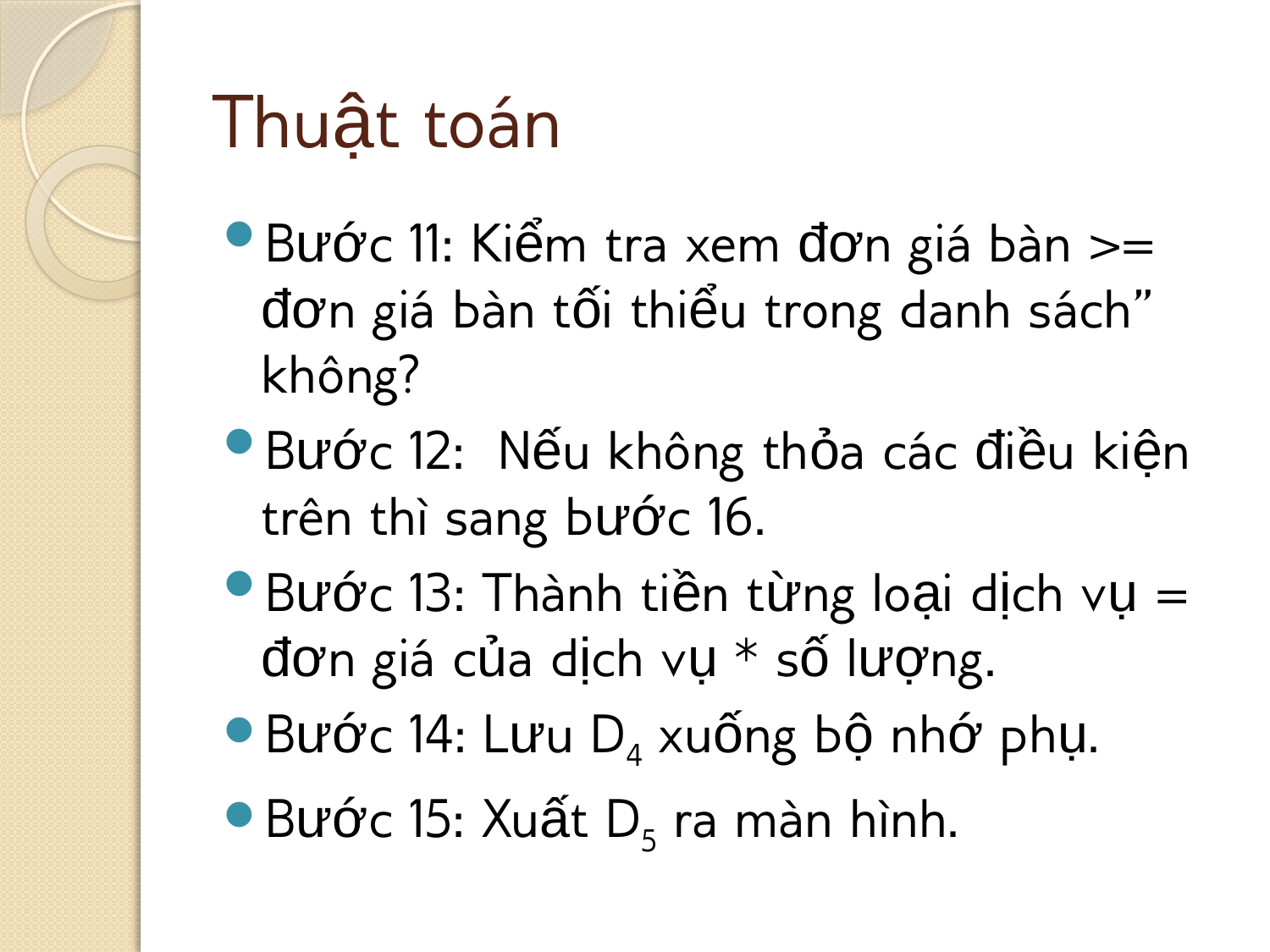

# Thuật toán
Bước 11: Kiểm tra xem đơn giá bàn >= đơn giá bàn tối thiểu trong danh sách” không?
Bước 12:  Nếu không thỏa các điều kiện trên thì sang bước 16.
Bước 13: Thành tiền từng loại dịch vụ = đơn giá của dịch vụ * số lượng.
Bước 14: Lưu D4 xuống bộ nhớ phụ.
Bước 15: Xuất D5 ra màn hình.